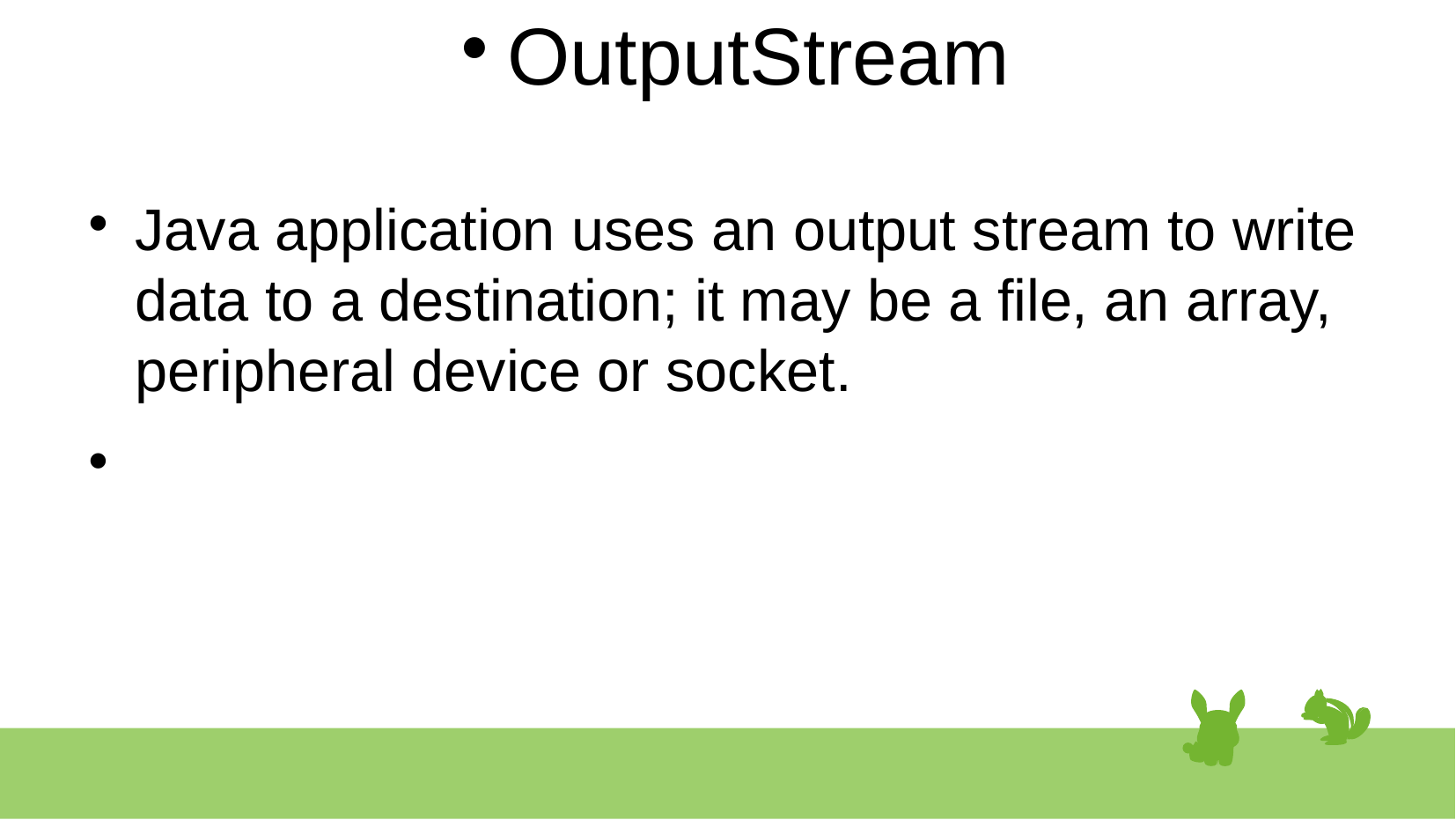

# OutputStream
Java application uses an output stream to write data to a destination; it may be a file, an array, peripheral device or socket.